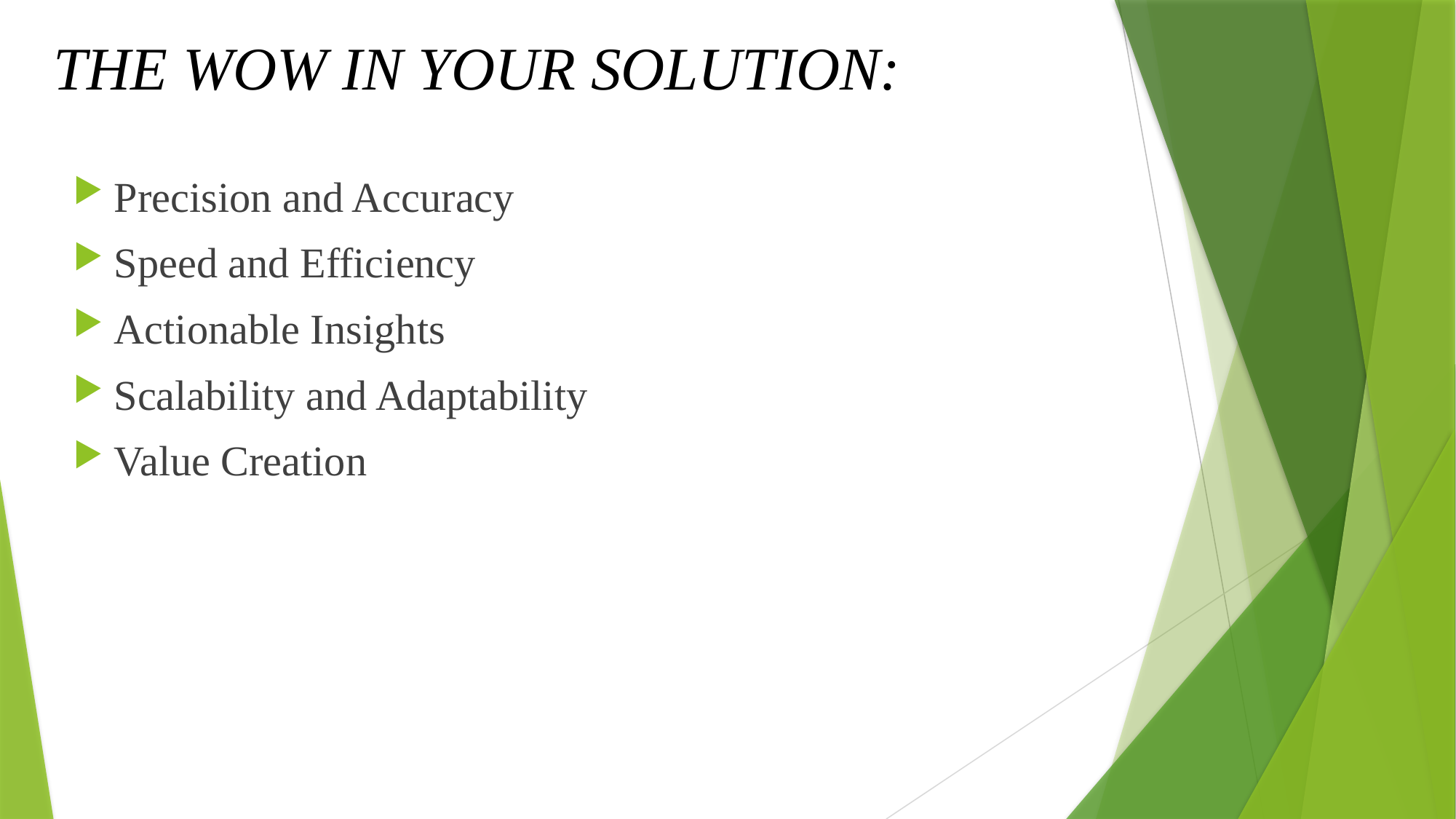

# THE WOW IN YOUR SOLUTION:
Precision and Accuracy
Speed and Efficiency
Actionable Insights
Scalability and Adaptability
Value Creation